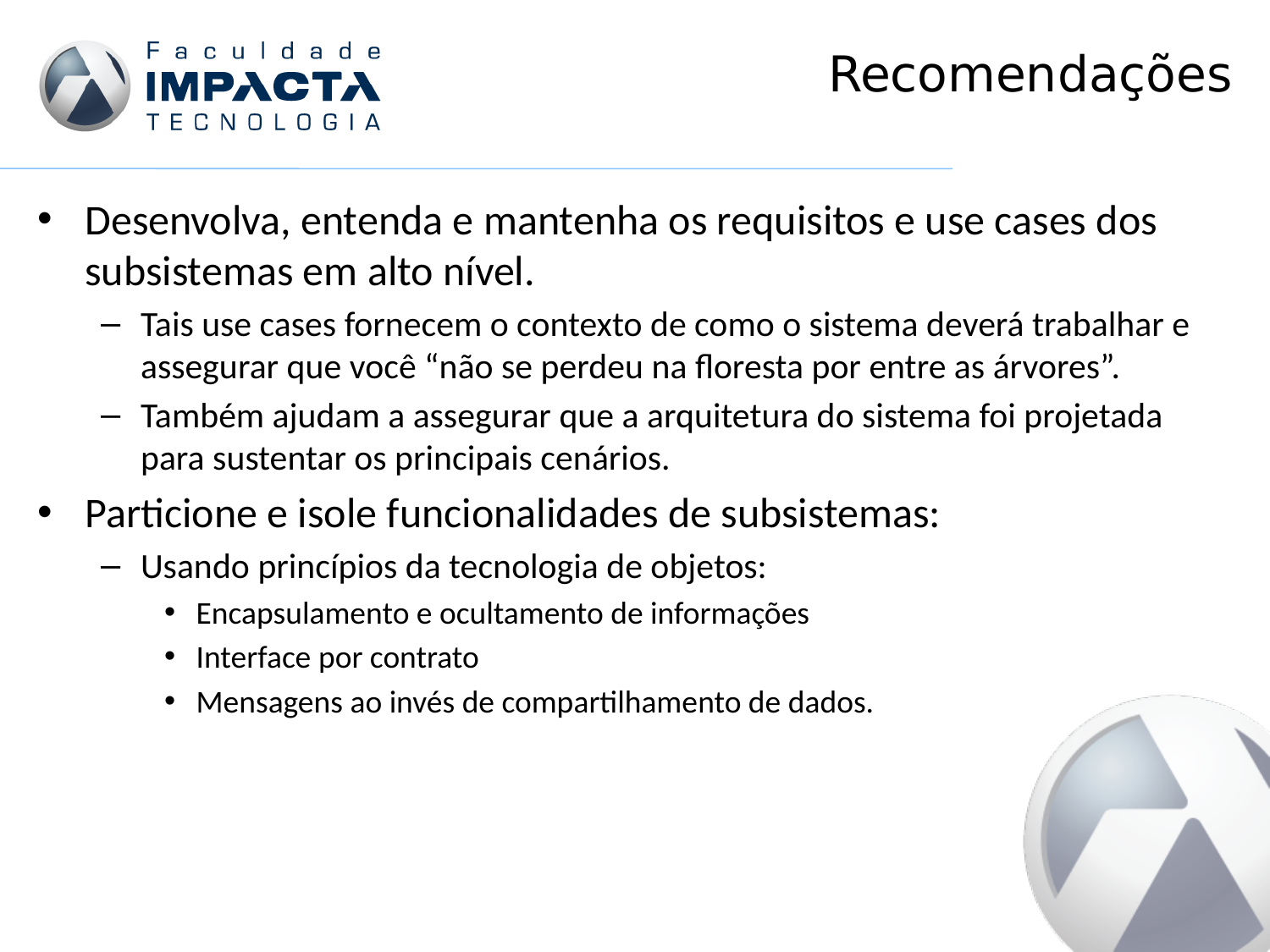

# Recomendações
Desenvolva, entenda e mantenha os requisitos e use cases dos subsistemas em alto nível.
Tais use cases fornecem o contexto de como o sistema deverá trabalhar e assegurar que você “não se perdeu na floresta por entre as árvores”.
Também ajudam a assegurar que a arquitetura do sistema foi projetada para sustentar os principais cenários.
Particione e isole funcionalidades de subsistemas:
Usando princípios da tecnologia de objetos:
Encapsulamento e ocultamento de informações
Interface por contrato
Mensagens ao invés de compartilhamento de dados.